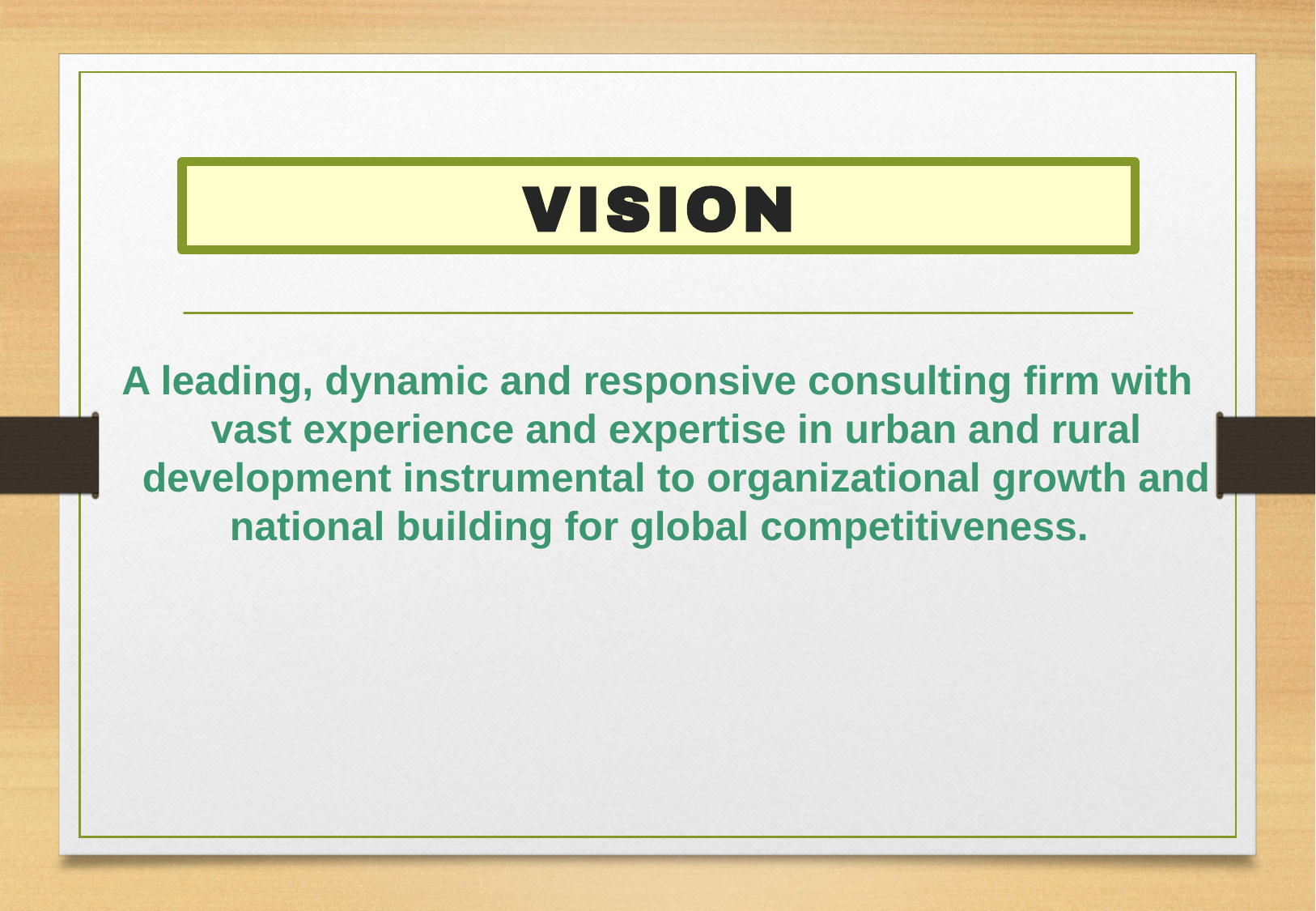

# VISION
A leading, dynamic and responsive consulting firm with vast experience and expertise in urban and rural development instrumental to organizational growth and national building for global competitiveness.